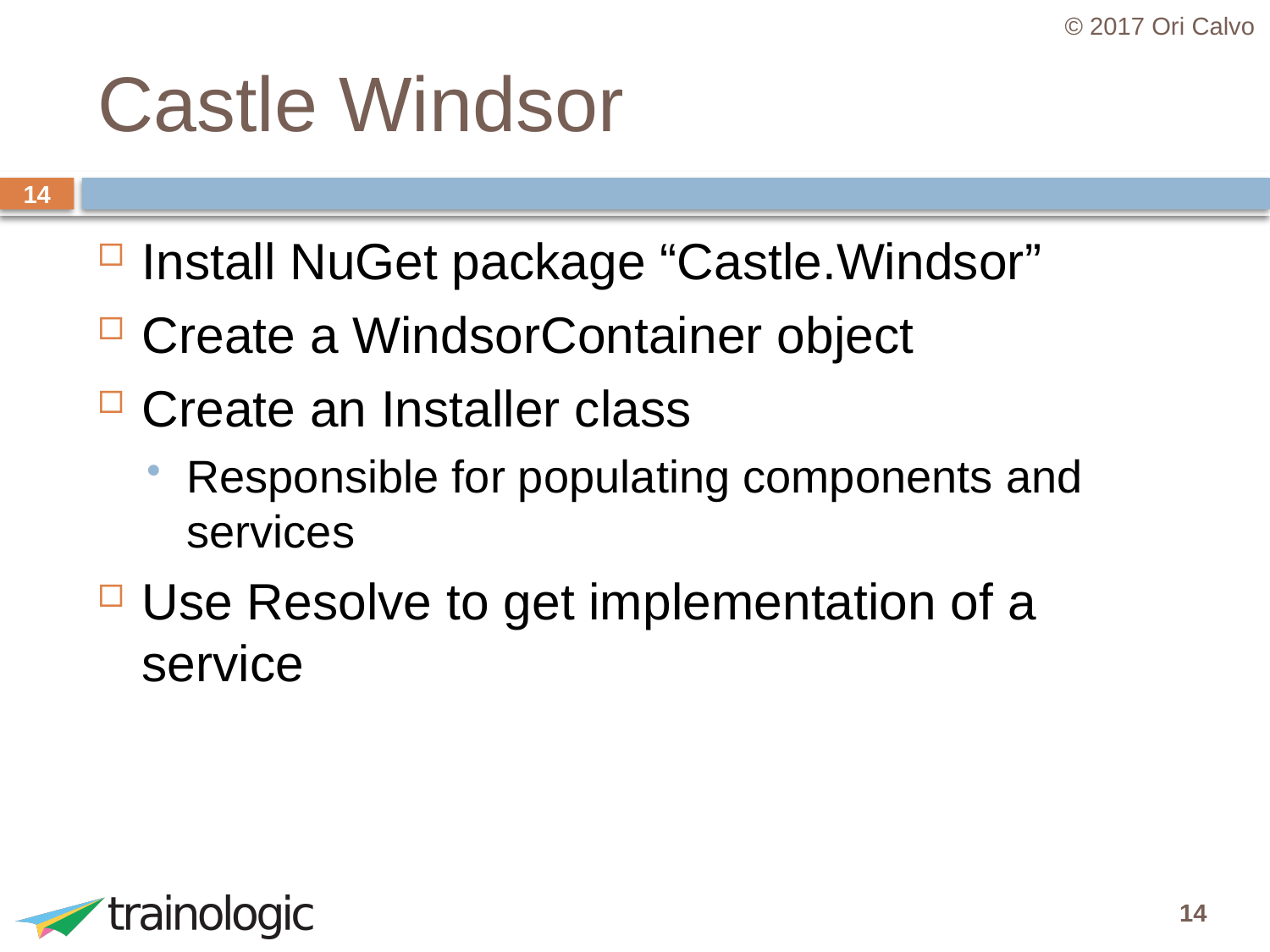

© 2017 Ori Calvo
# Castle Windsor
14
Install NuGet package “Castle.Windsor”
Create a WindsorContainer object
Create an Installer class
Responsible for populating components and services
Use Resolve to get implementation of a service